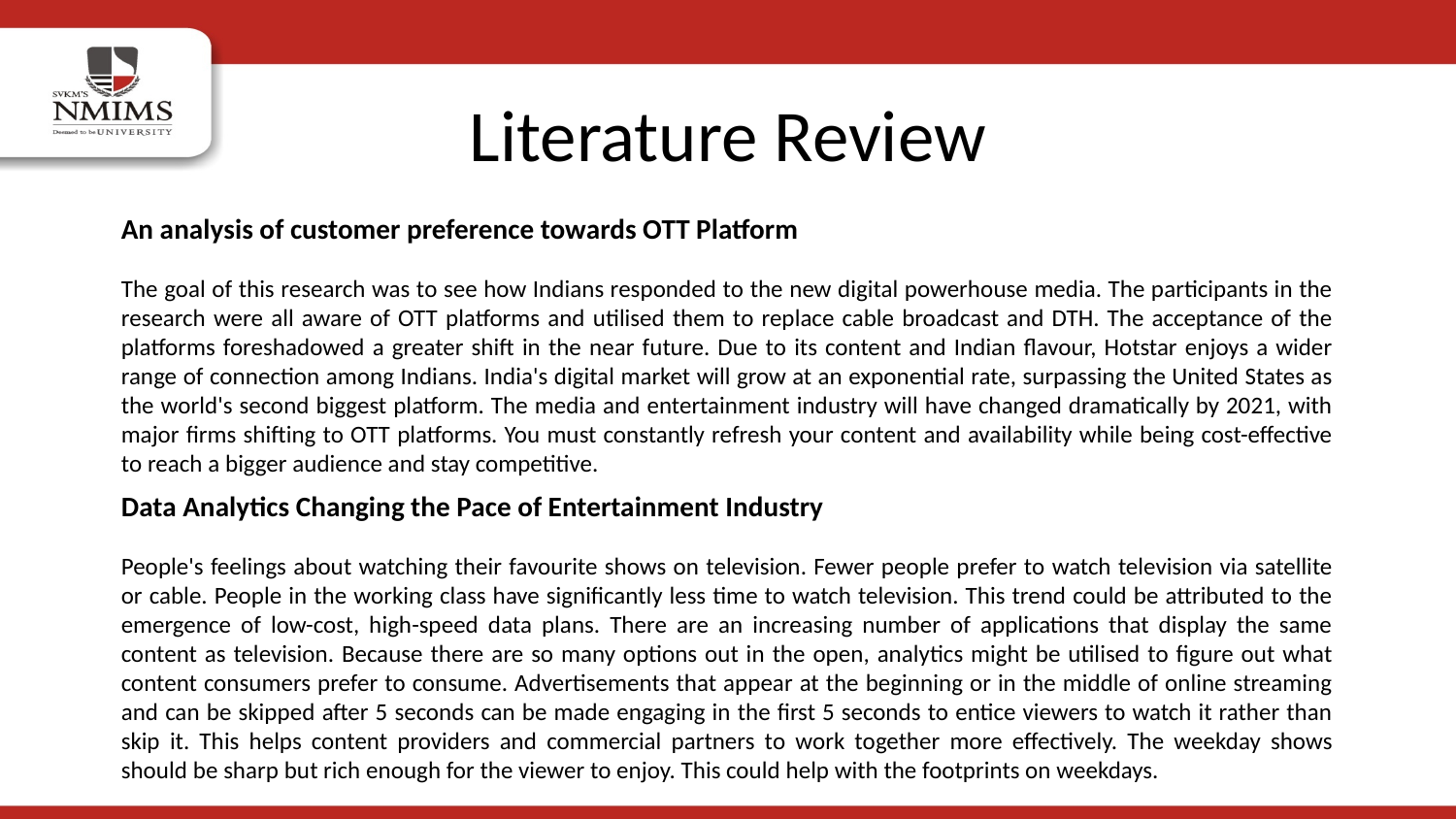

# Literature Review
An analysis of customer preference towards OTT Platform

The goal of this research was to see how Indians responded to the new digital powerhouse media. The participants in the research were all aware of OTT platforms and utilised them to replace cable broadcast and DTH. The acceptance of the platforms foreshadowed a greater shift in the near future. Due to its content and Indian flavour, Hotstar enjoys a wider range of connection among Indians. India's digital market will grow at an exponential rate, surpassing the United States as the world's second biggest platform. The media and entertainment industry will have changed dramatically by 2021, with major firms shifting to OTT platforms. You must constantly refresh your content and availability while being cost-effective to reach a bigger audience and stay competitive.
Data Analytics Changing the Pace of Entertainment Industry

People's feelings about watching their favourite shows on television. Fewer people prefer to watch television via satellite or cable. People in the working class have significantly less time to watch television. This trend could be attributed to the emergence of low-cost, high-speed data plans. There are an increasing number of applications that display the same content as television. Because there are so many options out in the open, analytics might be utilised to figure out what content consumers prefer to consume. Advertisements that appear at the beginning or in the middle of online streaming and can be skipped after 5 seconds can be made engaging in the first 5 seconds to entice viewers to watch it rather than skip it. This helps content providers and commercial partners to work together more effectively. The weekday shows should be sharp but rich enough for the viewer to enjoy. This could help with the footprints on weekdays.